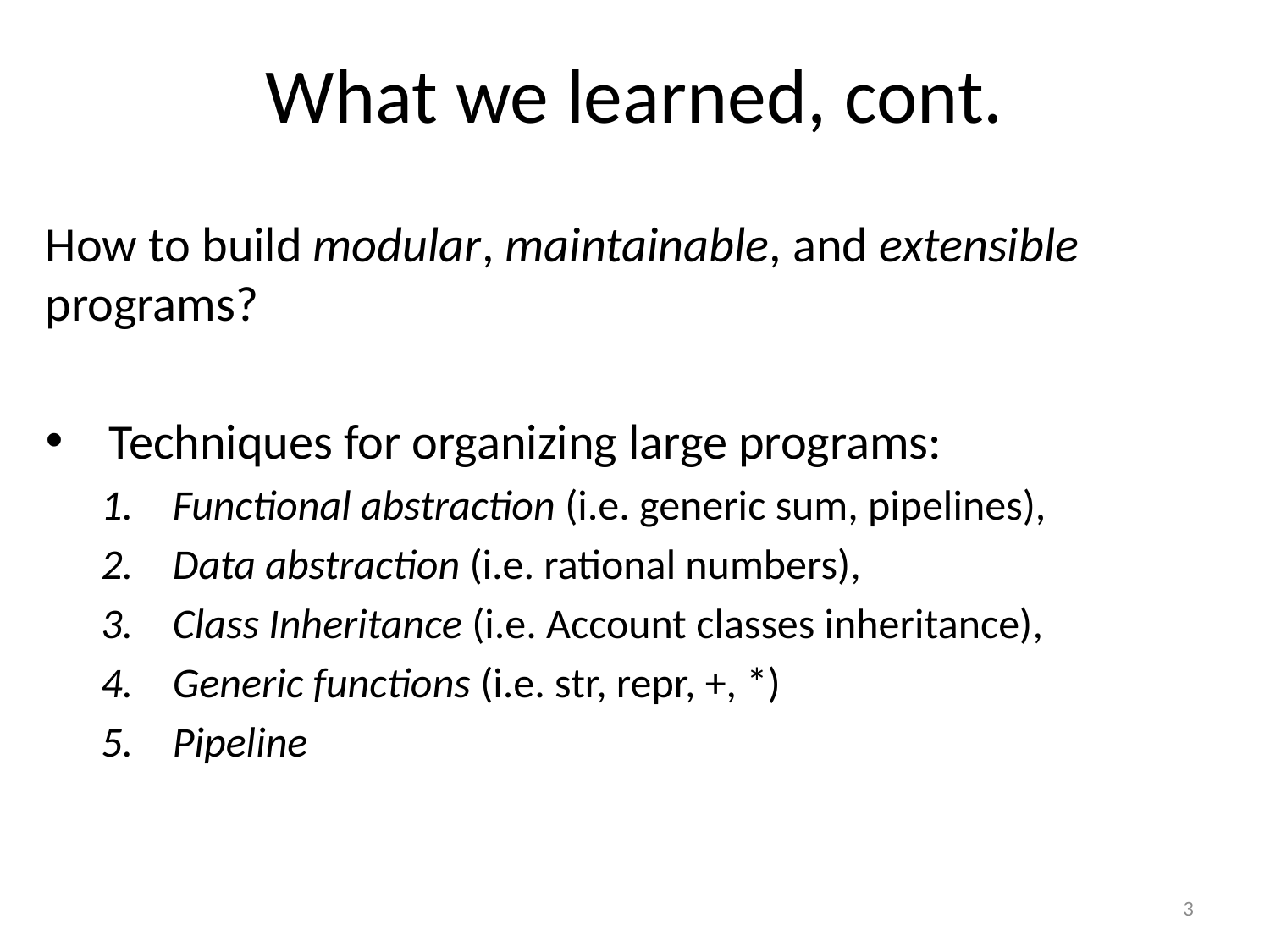

# What we learned, cont.
How to build modular, maintainable, and extensible programs?

Techniques for organizing large programs:
Functional abstraction (i.e. generic sum, pipelines),
Data abstraction (i.e. rational numbers),
Class Inheritance (i.e. Account classes inheritance),
Generic functions (i.e. str, repr, +, *)
Pipeline
3